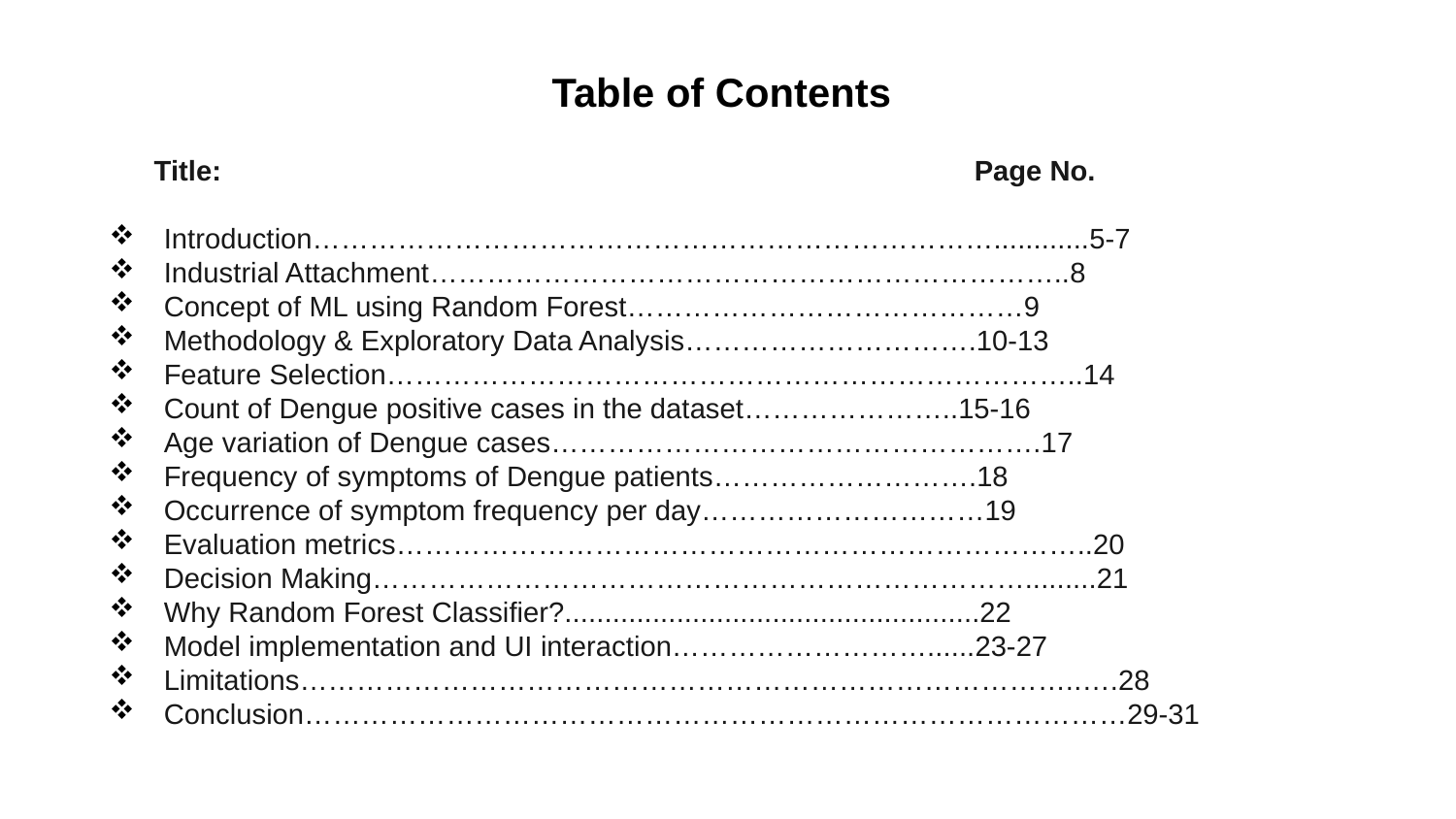

Table of Contents
     Title:                                                                                              Page No.

Introduction………………………………………………………………............5-7
Industrial Attachment…………………………………………………………..8
Concept of ML using Random Forest……………………………………9
Methodology & Exploratory Data Analysis………………………….10-13
Feature Selection………………………………………………………………..14
Count of Dengue positive cases in the dataset…………………..15-16
Age variation of Dengue cases…………………………………………….17
Frequency of symptoms of Dengue patients……………………….18
Occurrence of symptom frequency per day…………………………19
Evaluation metrics………………………………………………………………..20
Decision Making…………………………………………………………….........21
Why Random Forest Classifier?....................................................22
Model implementation and UI interaction………………………......23-27
Limitations………………………………………………………………………..….28
Conclusion……………………………………………………………………………29-31